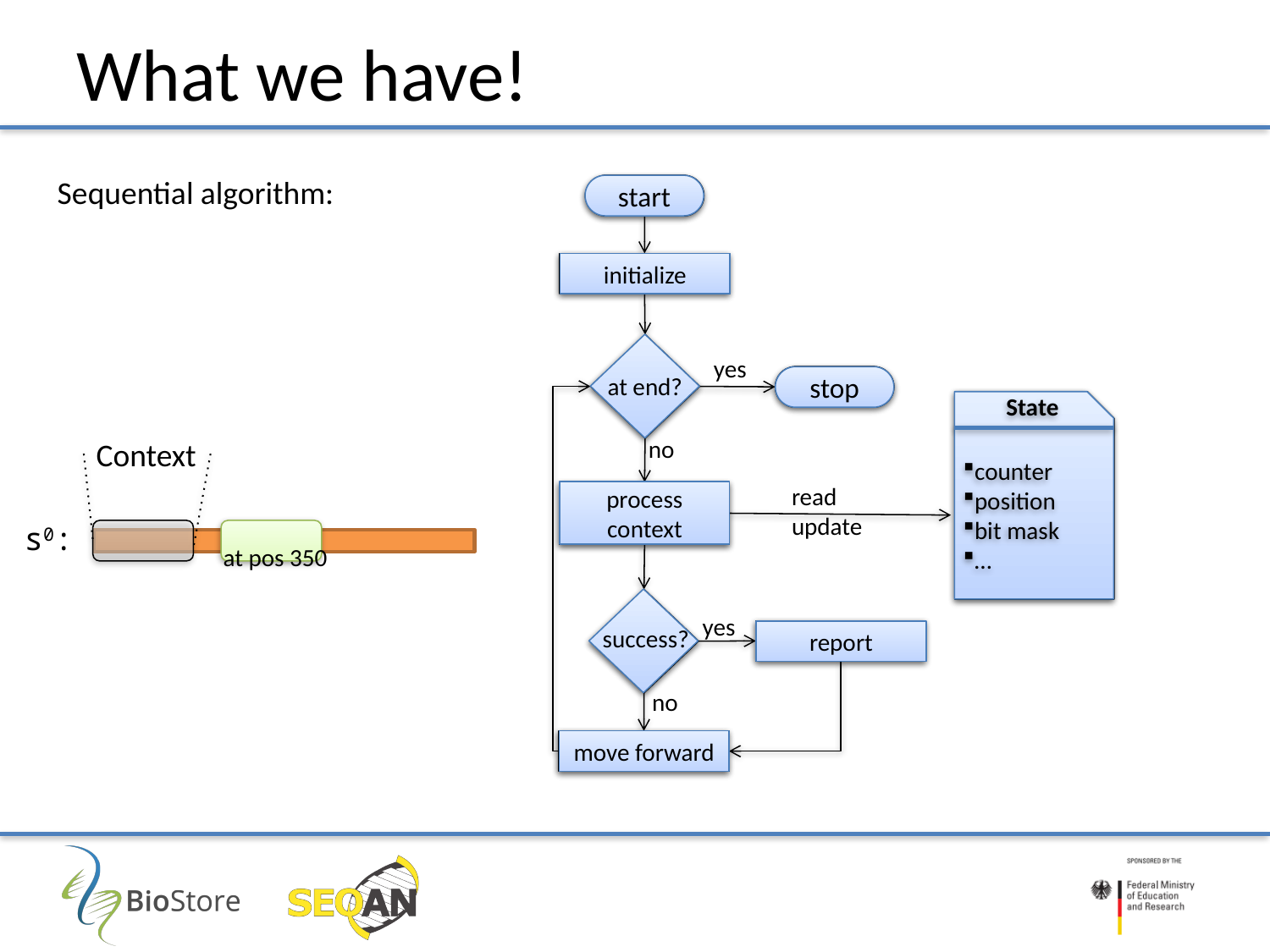

# What we have!
Sequential algorithm:
start
start
initialize
initialize

yes
at end?
stop
stop
State

counter
position
bit mask
…
State

counter
position
bit mask
…
no
Context

read
update
process
context
process
context
s0:

at pos 350

yes
success?
report
report
no
move forward
move forward